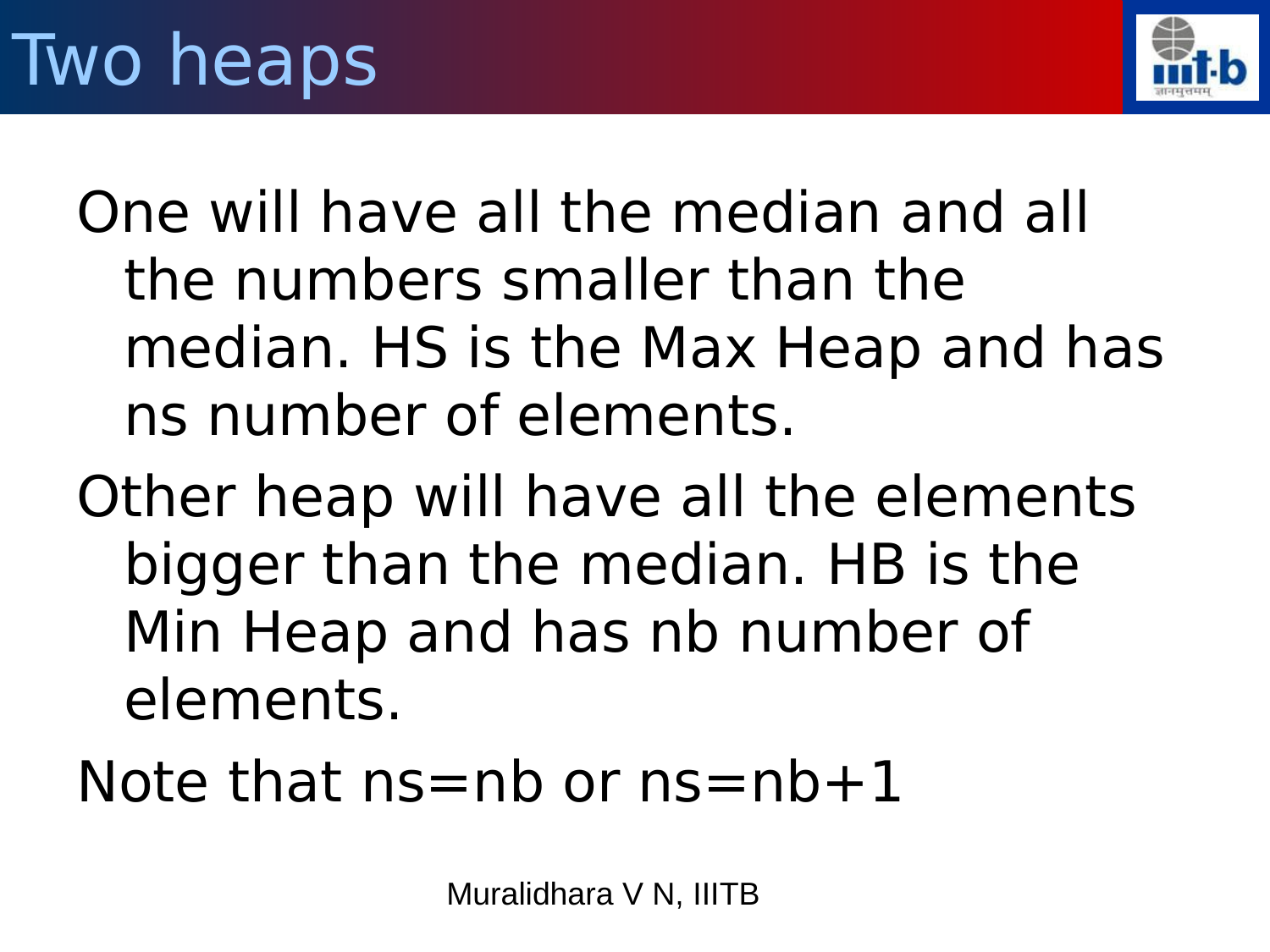

Two heaps
One will have all the median and all the numbers smaller than the median. HS is the Max Heap and has ns number of elements.
Other heap will have all the elements bigger than the median. HB is the Min Heap and has nb number of elements.
Note that ns=nb or ns=nb+1
Muralidhara V N, IIITB